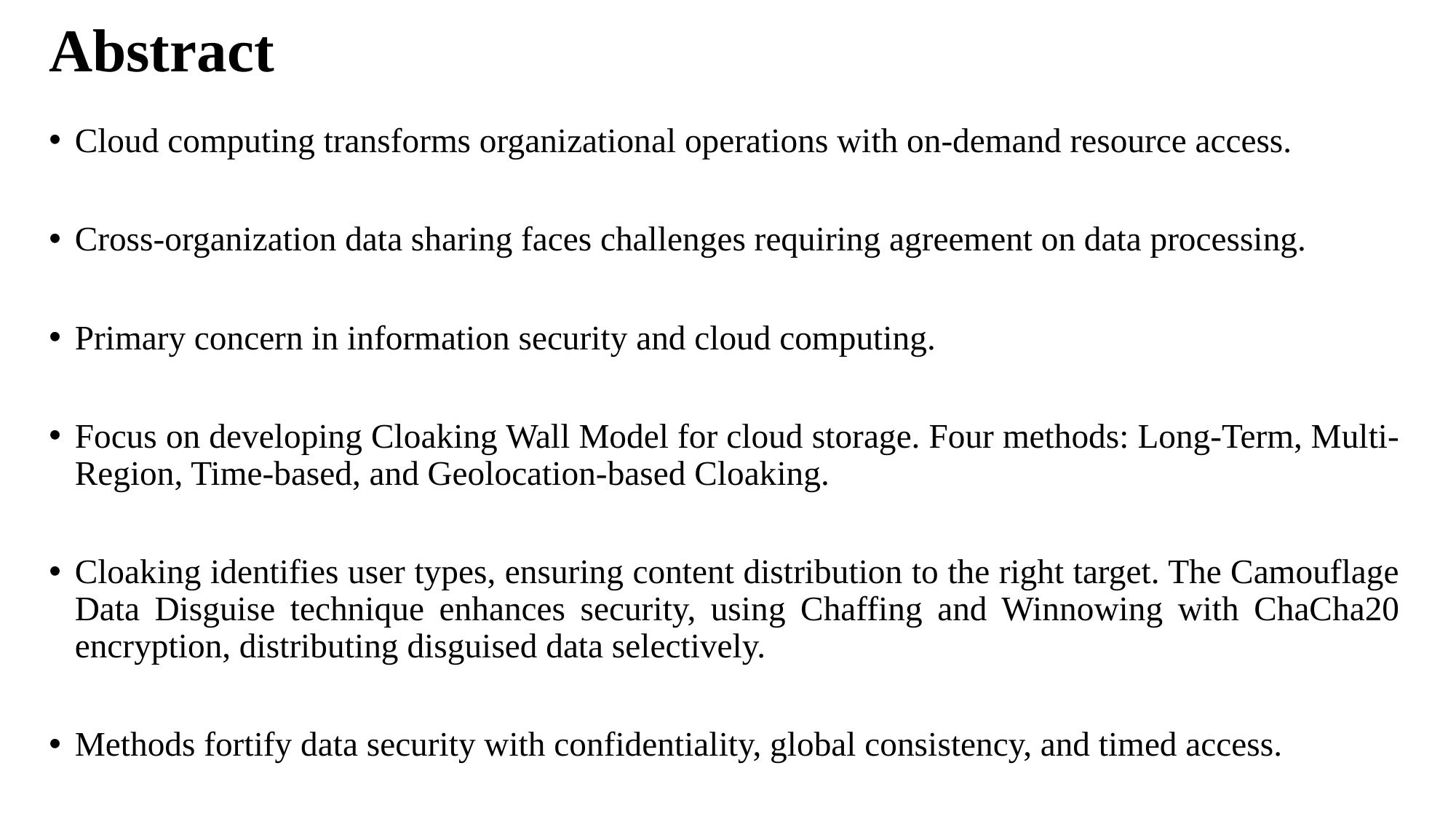

# Abstract
Cloud computing transforms organizational operations with on-demand resource access.

Cross-organization data sharing faces challenges requiring agreement on data processing.

Primary concern in information security and cloud computing.

Focus on developing Cloaking Wall Model for cloud storage. Four methods: Long-Term, Multi-Region, Time-based, and Geolocation-based Cloaking.

Cloaking identifies user types, ensuring content distribution to the right target. The Camouflage Data Disguise technique enhances security, using Chaffing and Winnowing with ChaCha20 encryption, distributing disguised data selectively.

Methods fortify data security with confidentiality, global consistency, and timed access.